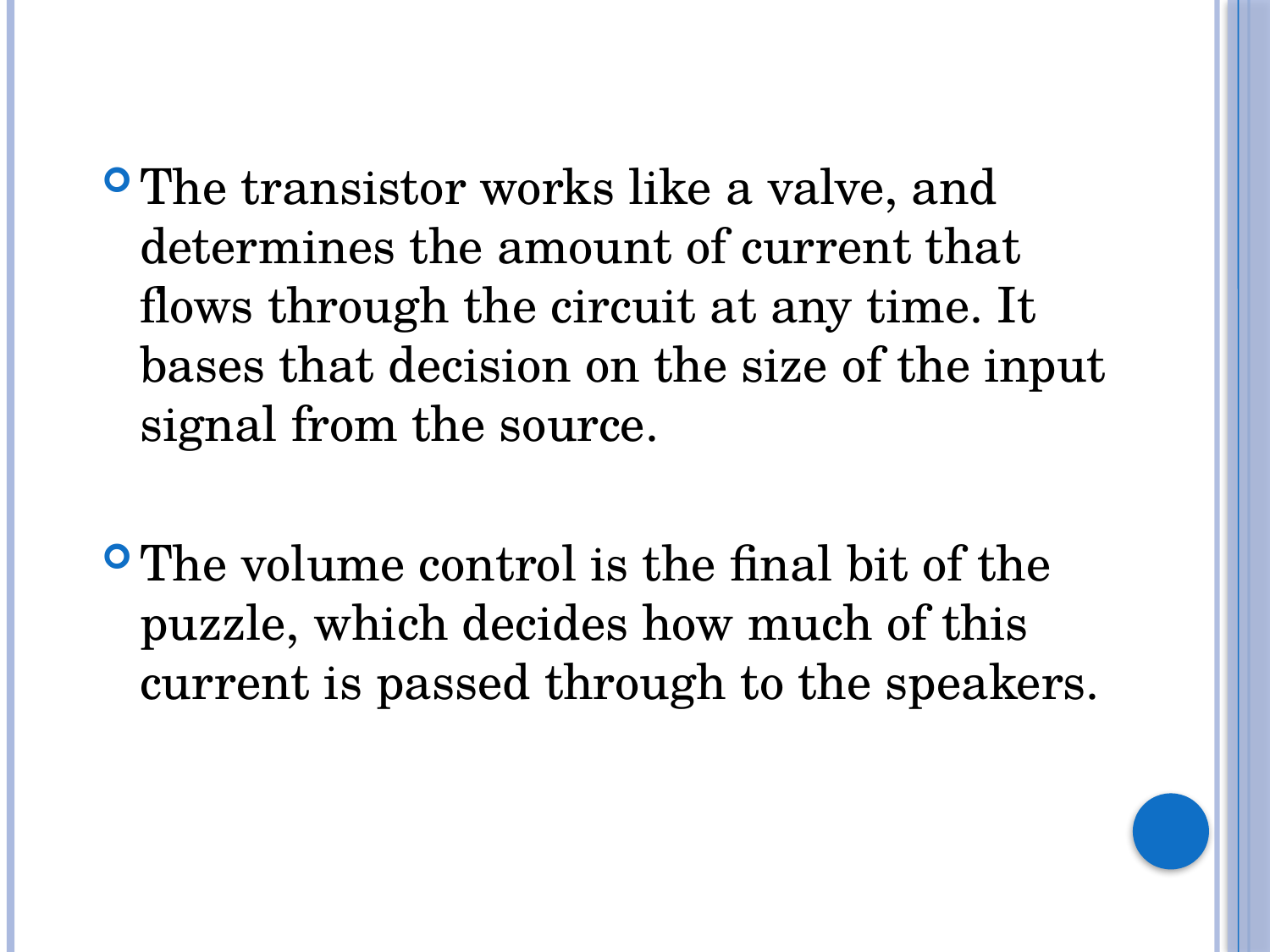

#
The transistor works like a valve, and determines the amount of current that flows through the circuit at any time. It bases that decision on the size of the input signal from the source.

The volume control is the final bit of the puzzle, which decides how much of this current is passed through to the speakers.